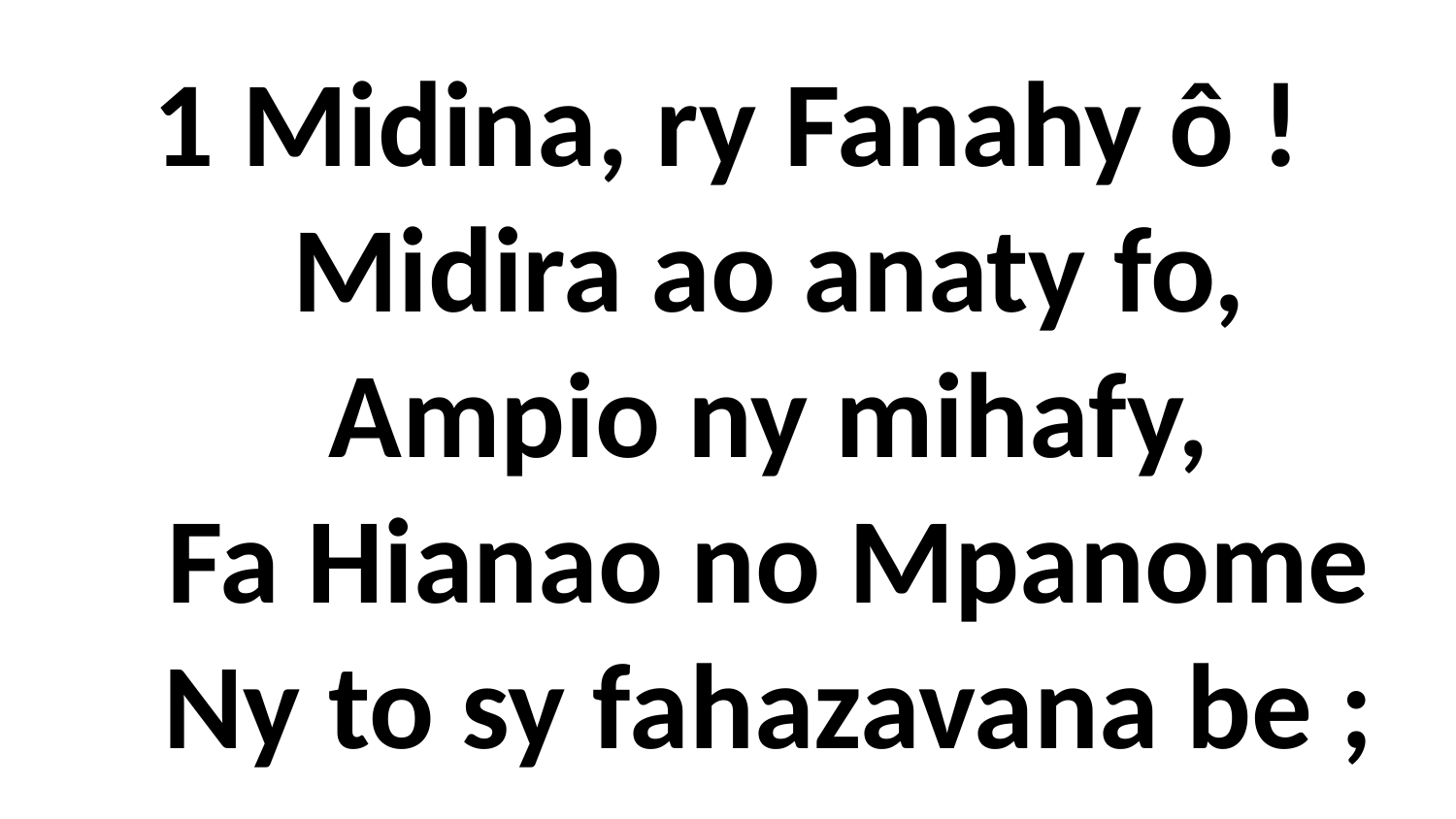

# 1 Midina, ry Fanahy ô ! Midira ao anaty fo, Ampio ny mihafy, Fa Hianao no Mpanome Ny to sy fahazavana be ;